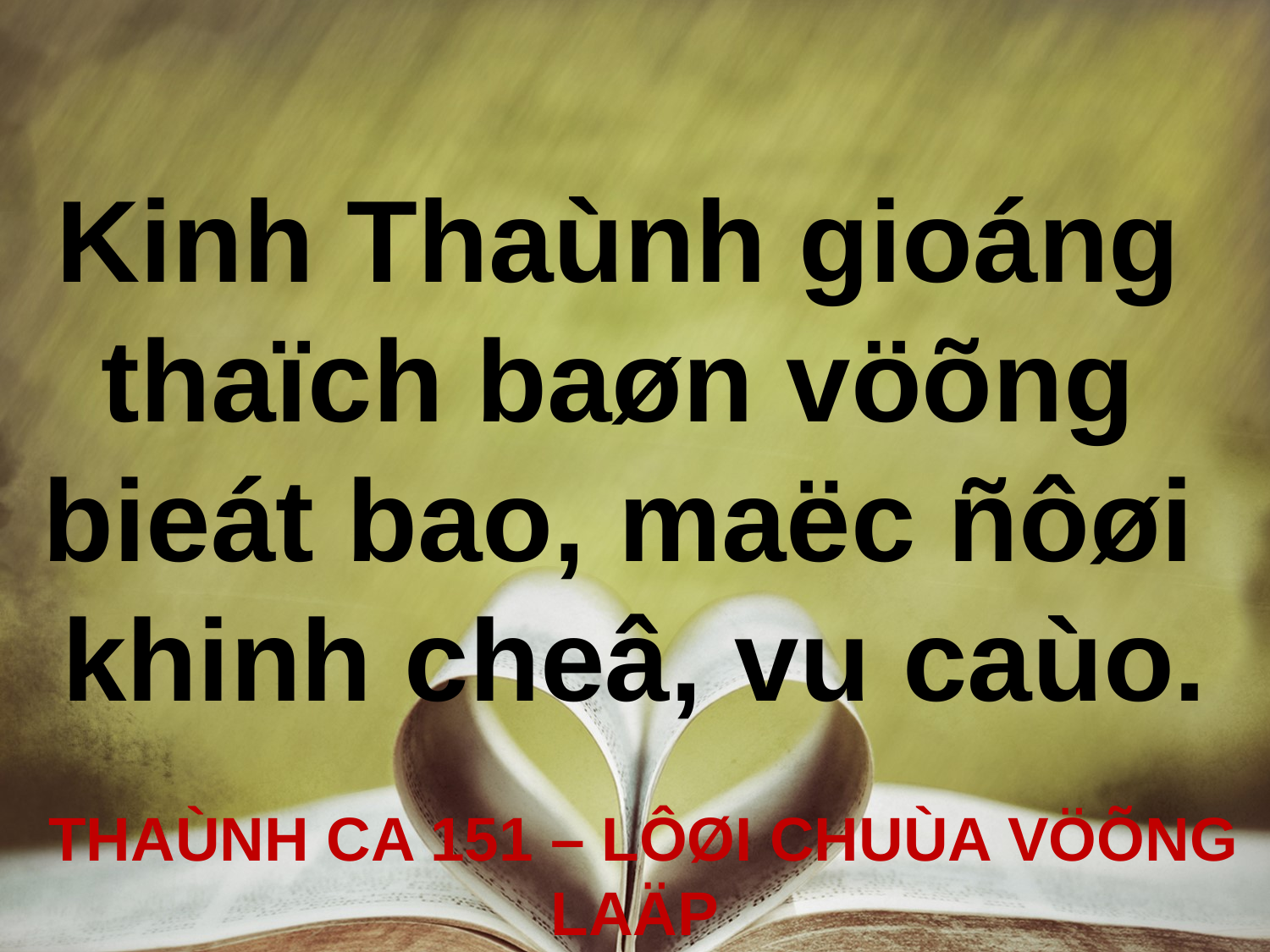

Kinh Thaùnh gioáng
thaïch baøn vöõng
bieát bao, maëc ñôøi
khinh cheâ, vu caùo.
 THAÙNH CA 151 – LÔØI CHUÙA VÖÕNG LAÄP